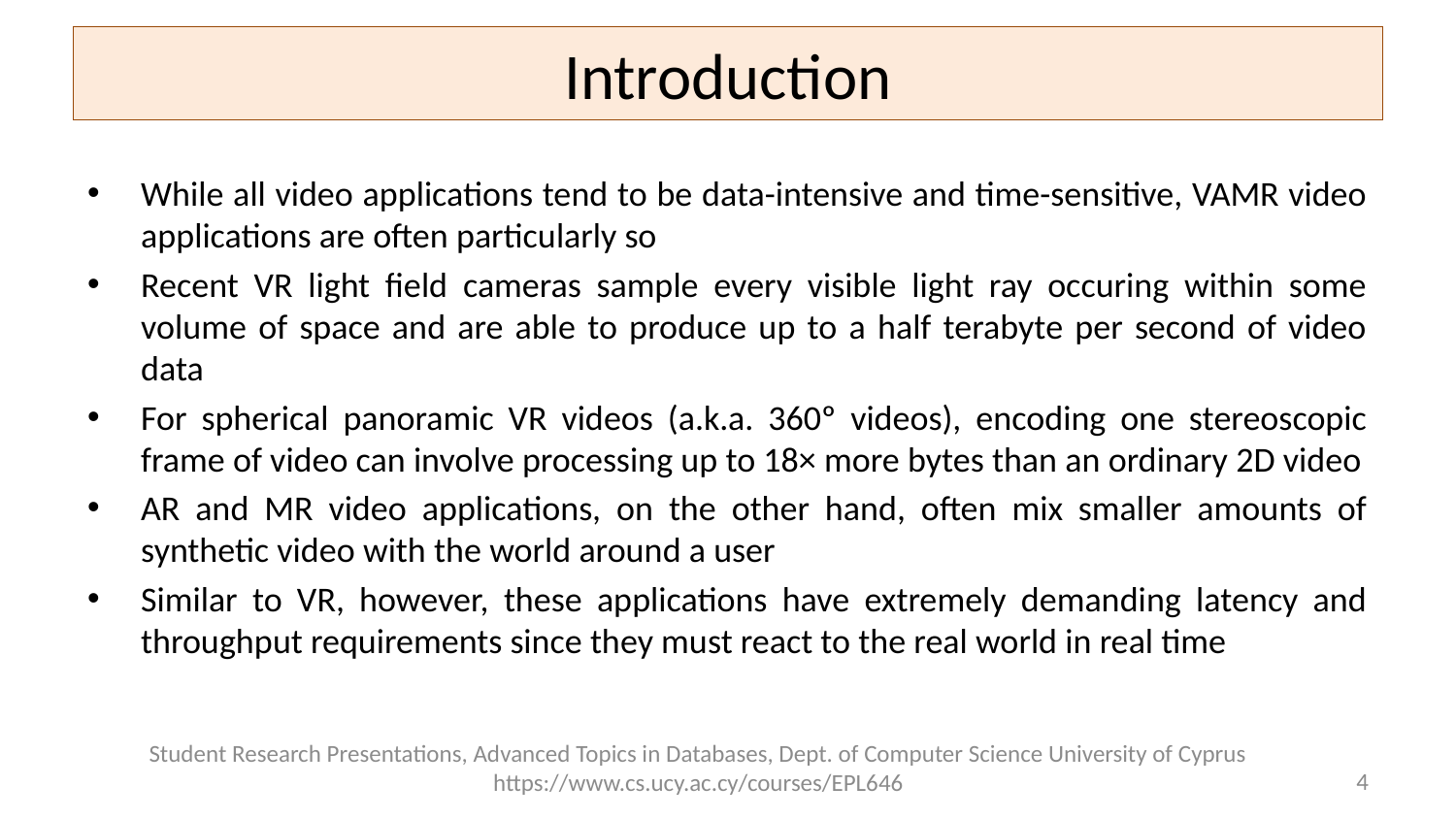

# Introduction
While all video applications tend to be data-intensive and time-sensitive, VAMR video applications are often particularly so
Recent VR light field cameras sample every visible light ray occuring within some volume of space and are able to produce up to a half terabyte per second of video data
For spherical panoramic VR videos (a.k.a. 360º videos), encoding one stereoscopic frame of video can involve processing up to 18× more bytes than an ordinary 2D video
AR and MR video applications, on the other hand, often mix smaller amounts of synthetic video with the world around a user
Similar to VR, however, these applications have extremely demanding latency and throughput requirements since they must react to the real world in real time
Student Research Presentations, Advanced Topics in Databases, Dept. of Computer Science University of Cyprus https://www.cs.ucy.ac.cy/courses/EPL646
4